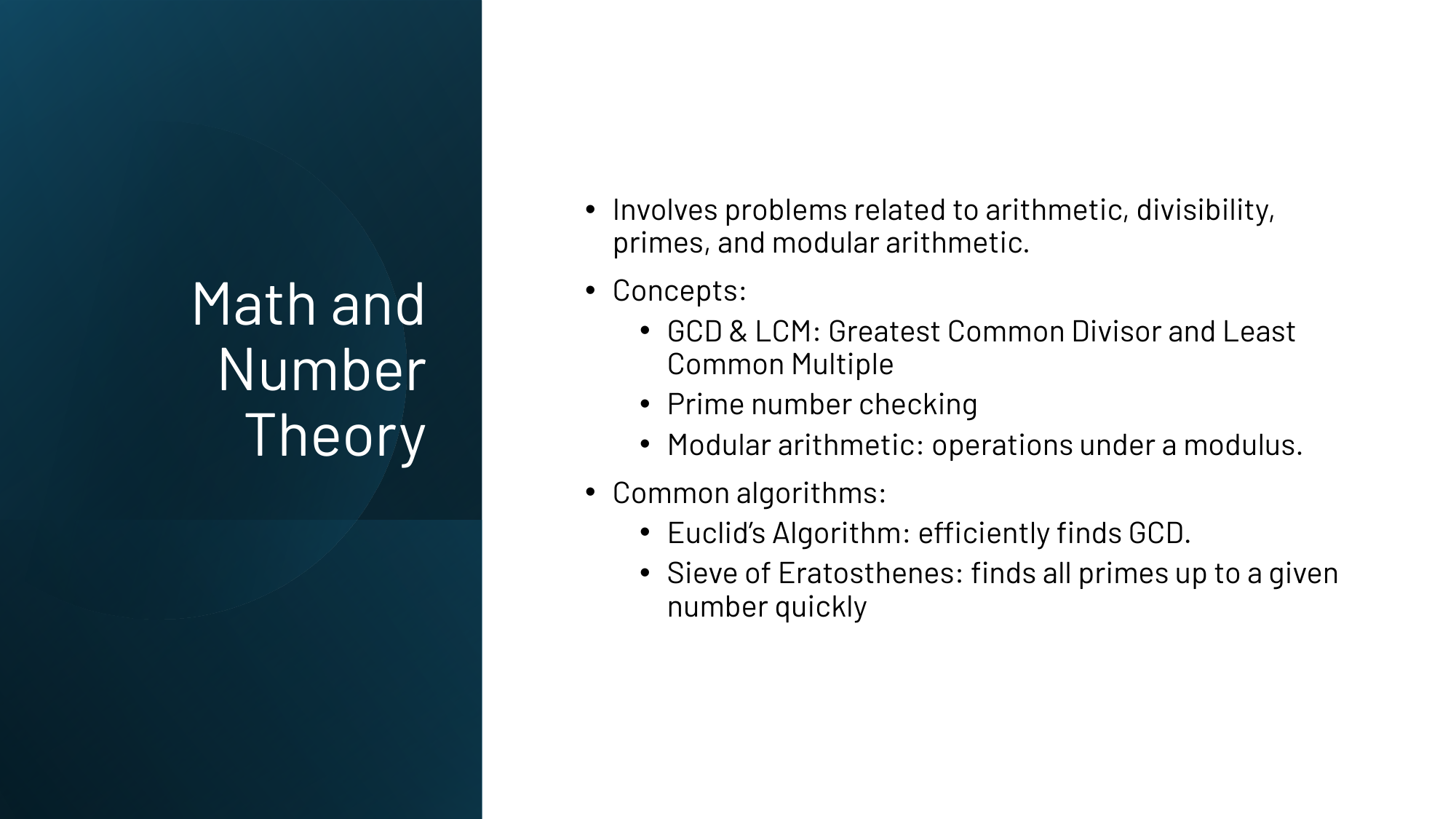

# Math and Number Theory
Involves problems related to arithmetic, divisibility, primes, and modular arithmetic.
Concepts:
GCD & LCM: Greatest Common Divisor and Least Common Multiple
Prime number checking
Modular arithmetic: operations under a modulus.
Common algorithms:
Euclid’s Algorithm: efficiently finds GCD.
Sieve of Eratosthenes: finds all primes up to a given number quickly